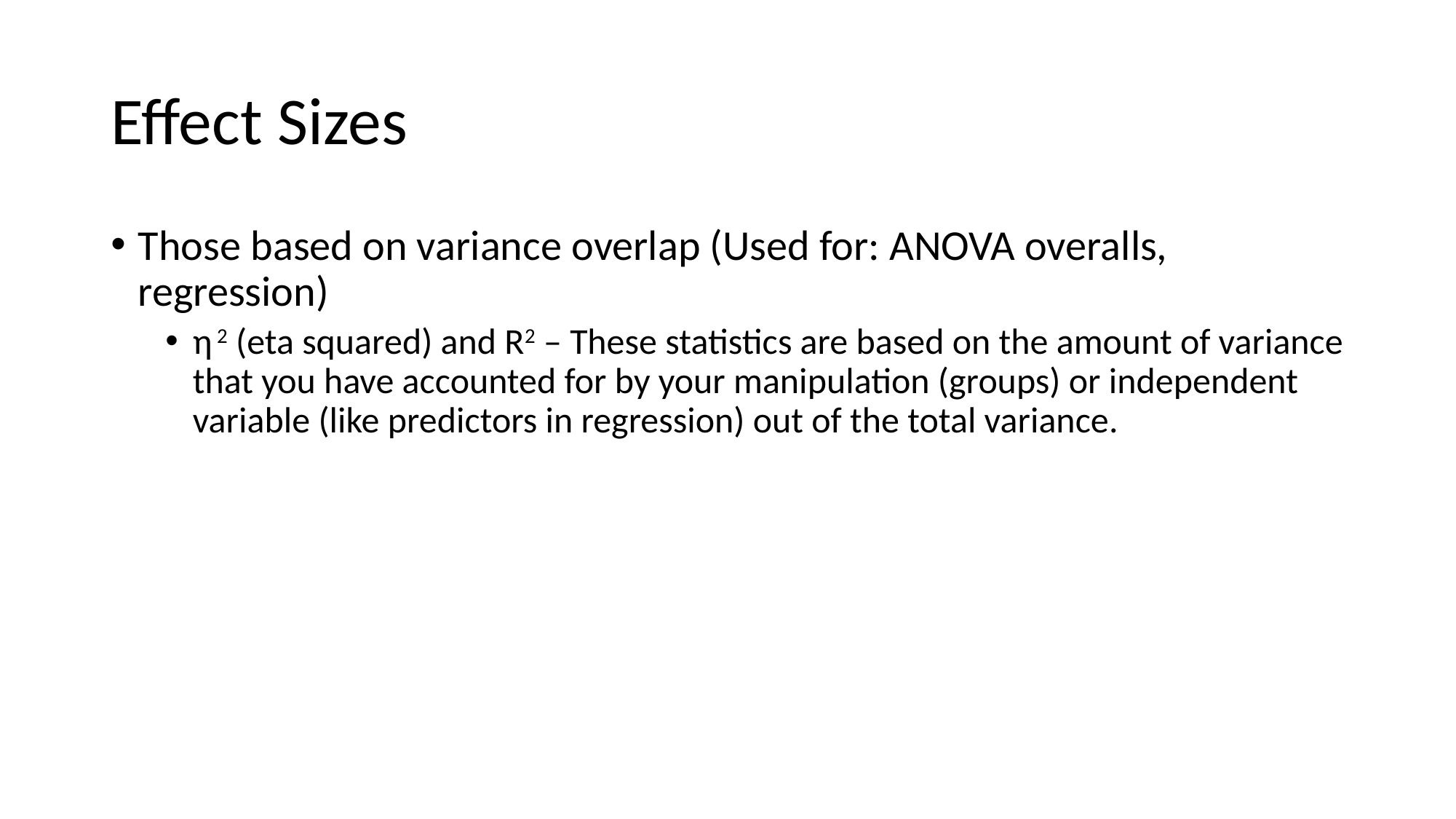

# Effect Sizes
Those based on variance overlap (Used for: ANOVA overalls, regression)
η 2 (eta squared) and R2 – These statistics are based on the amount of variance that you have accounted for by your manipulation (groups) or independent variable (like predictors in regression) out of the total variance.